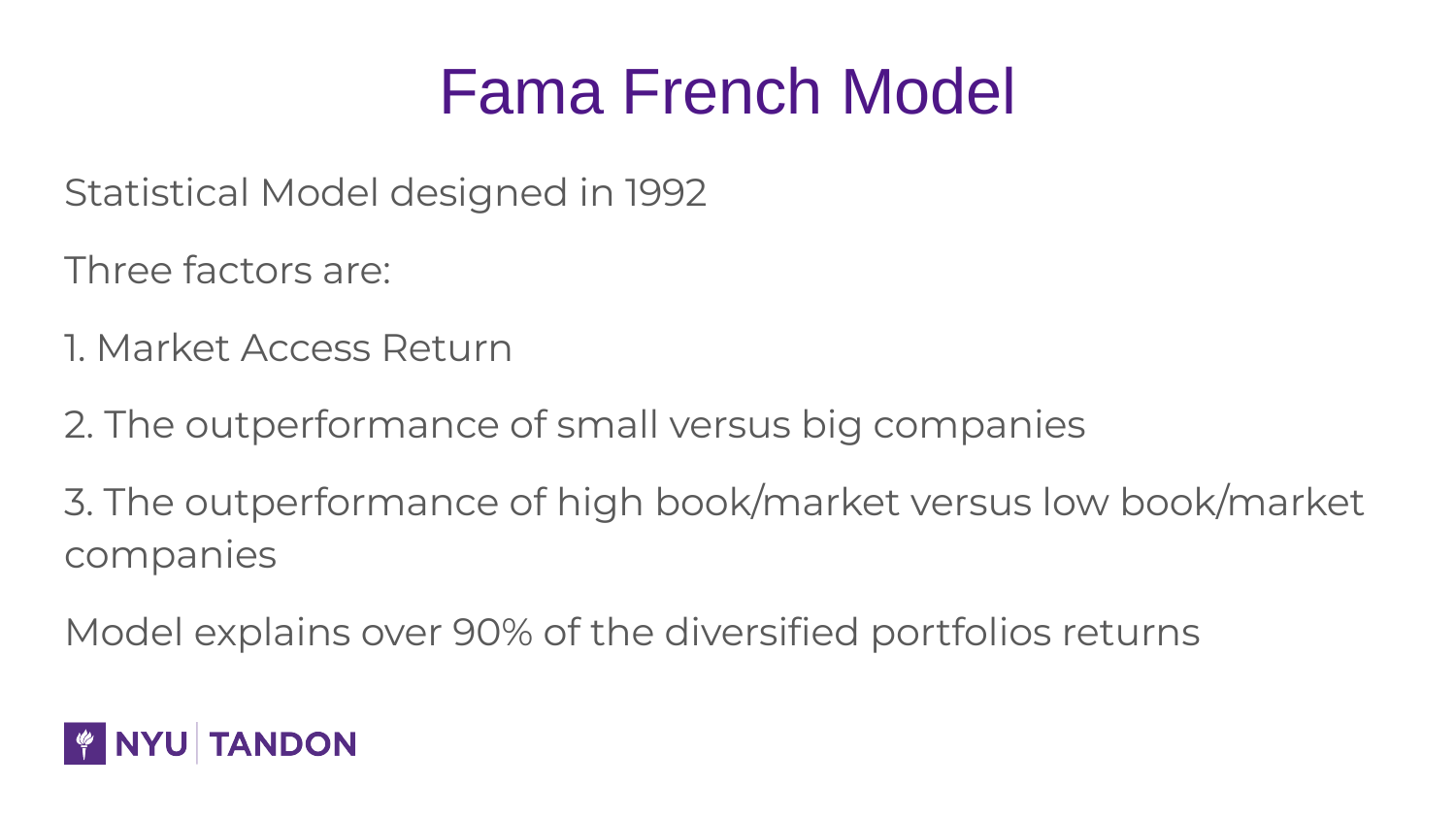

# Fama French Model

Statistical Model designed in 1992
Three factors are:
1. Market Access Return
2. The outperformance of small versus big companies
3. The outperformance of high book/market versus low book/market companies
Model explains over 90% of the diversified portfolios returns